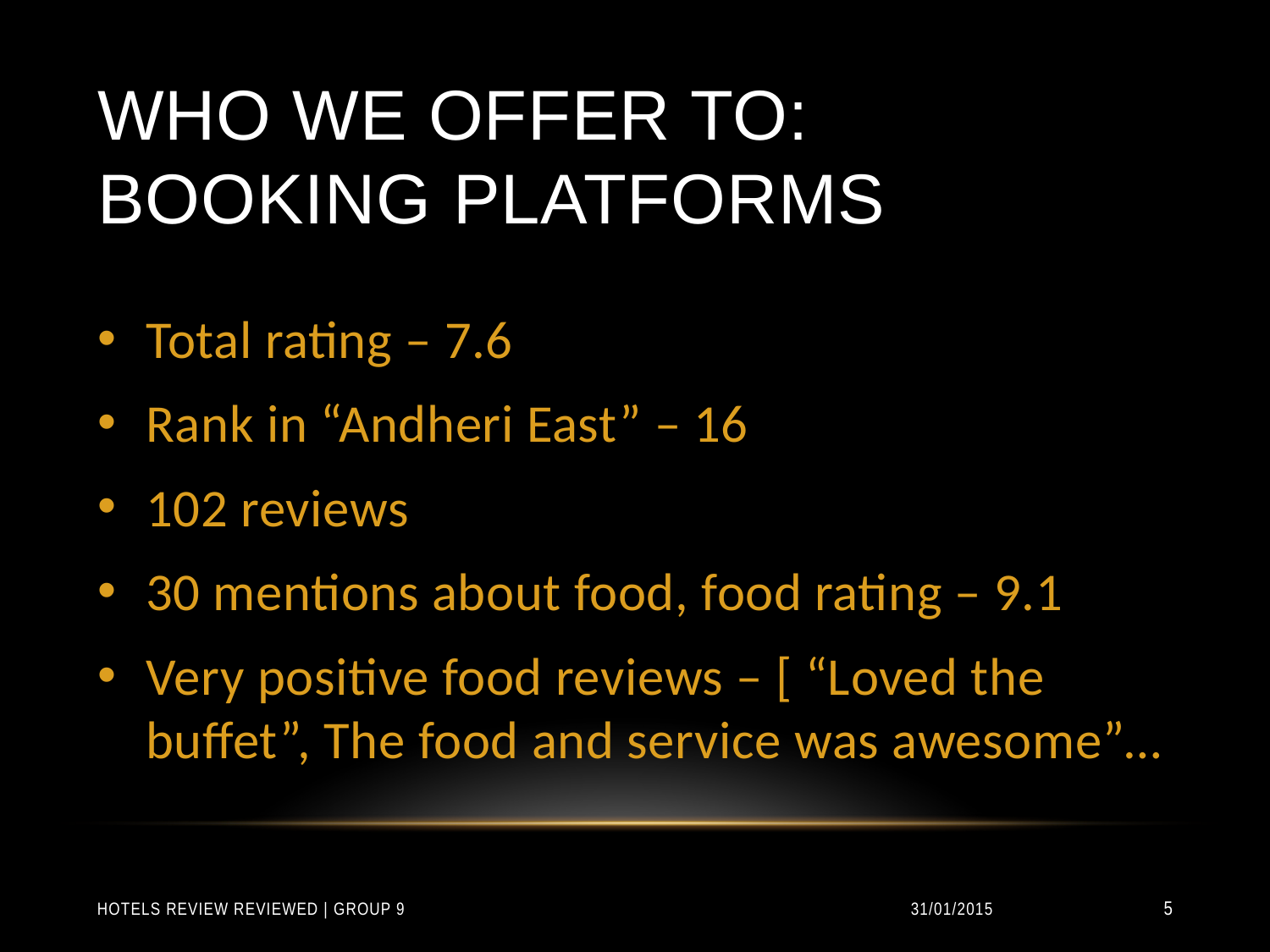

# Who we offer to: Booking platforms

Total rating – 7.6
Rank in “Andheri East” – 16
102 reviews
30 mentions about food, food rating – 9.1
Very positive food reviews – [ “Loved the buffet”, The food and service was awesome”…
Hotels Review Reviewed | Group 9
31/01/2015
5